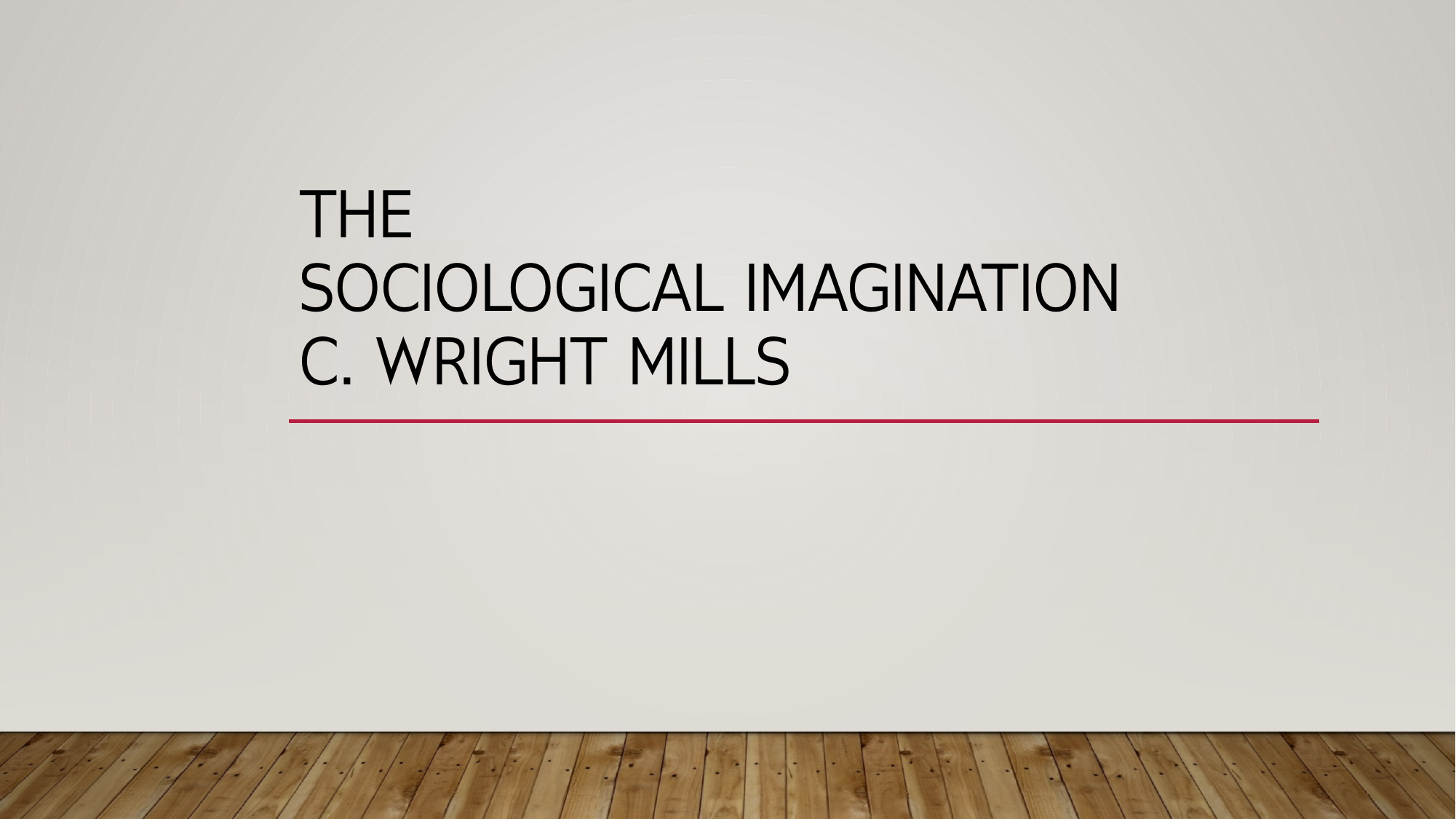

# THE SOCIOLOGICAL IMAGINATION C. WRIGHT MILLS